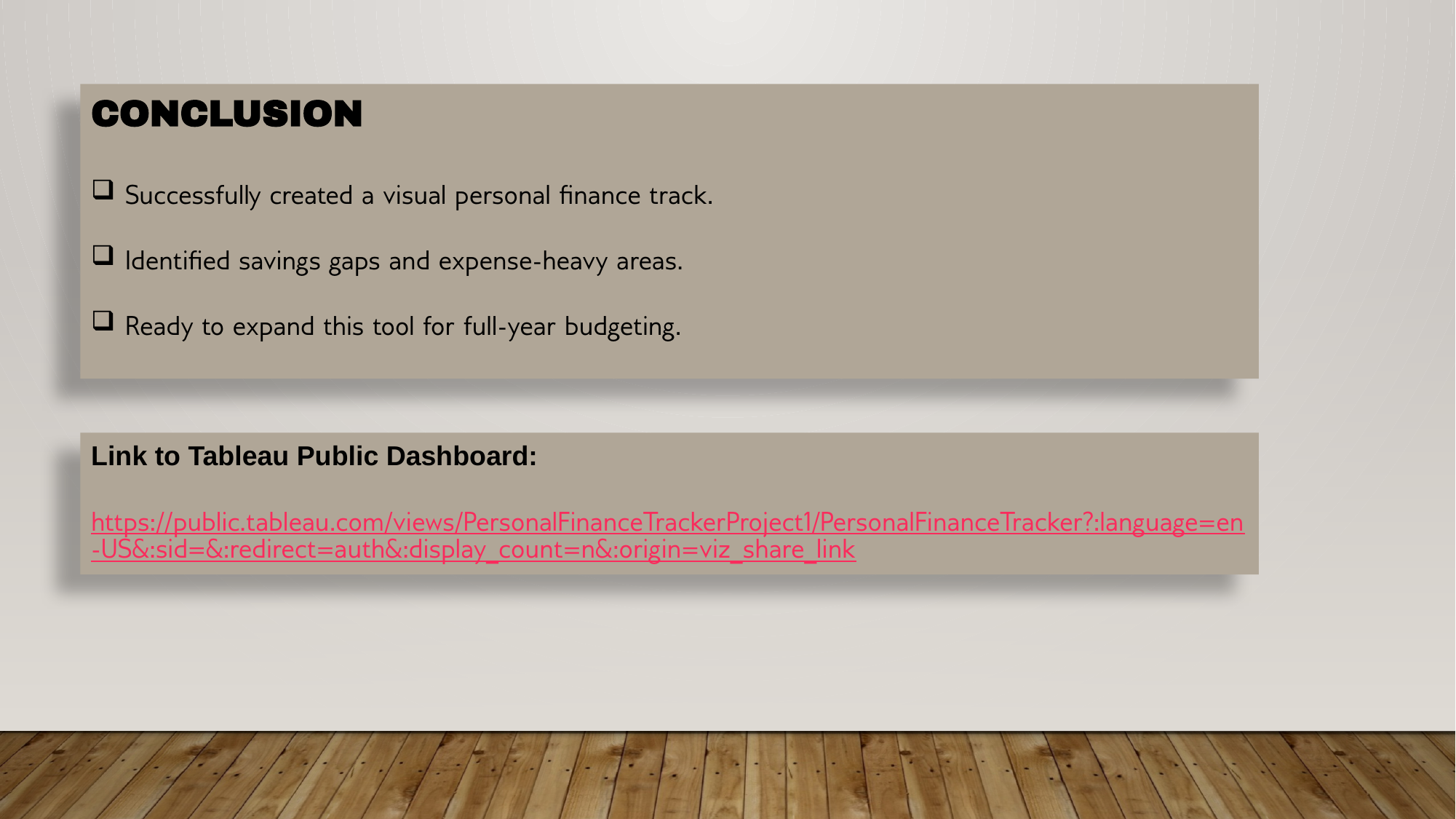

CONCLUSION

Successfully created a visual personal finance track.

Identified savings gaps and expense-heavy areas.

Ready to expand this tool for full-year budgeting.

Link to Tableau Public Dashboard:

https://public.tableau.com/views/PersonalFinanceTrackerProject1/PersonalFinanceTracker?:language=en-US&:sid=&:redirect=auth&:display_count=n&:origin=viz_share_link